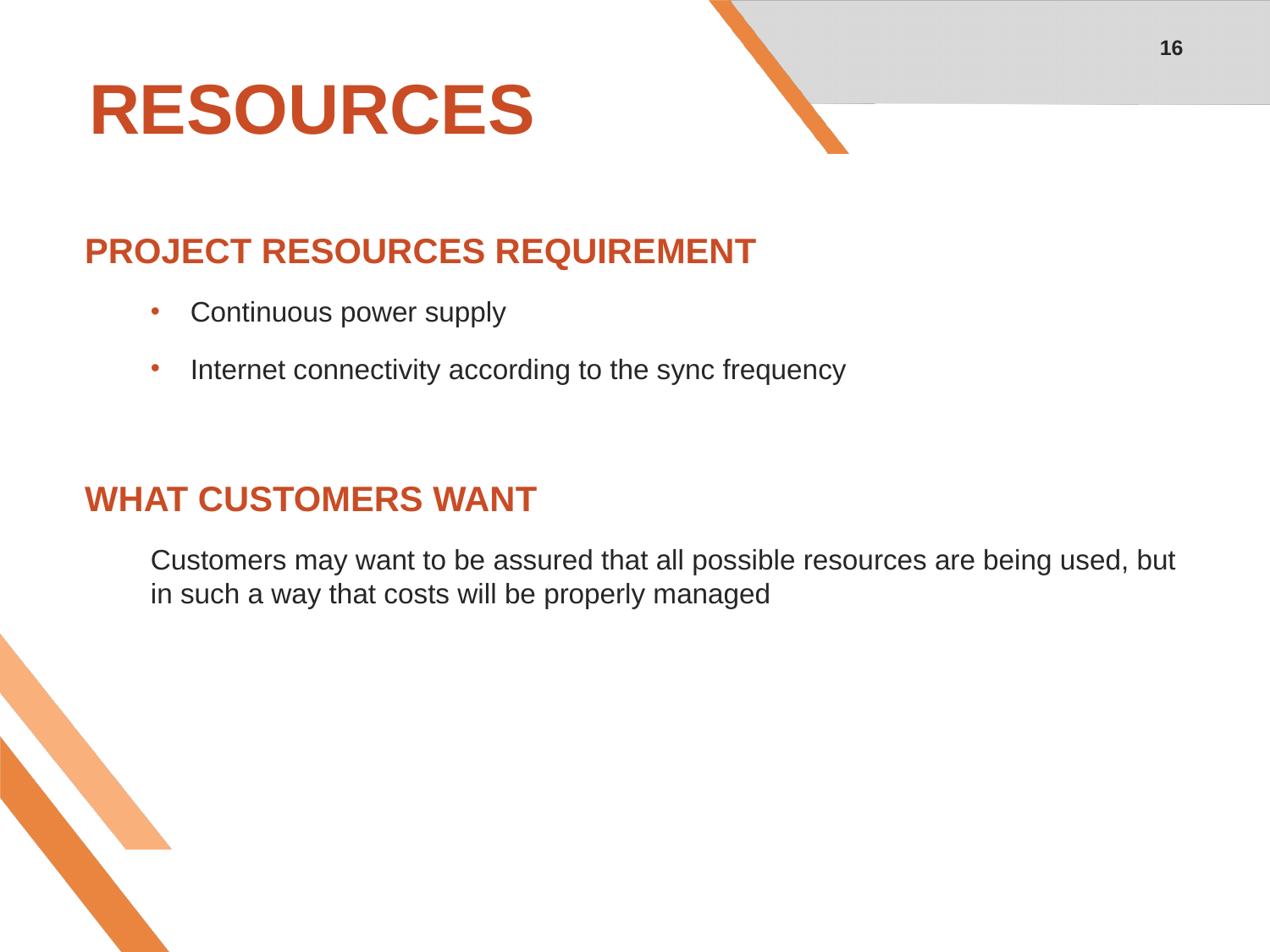

16
# RESOURCES
PROJECT RESOURCES REQUIREMENT
Continuous power supply
Internet connectivity according to the sync frequency

WHAT CUSTOMERS WANT
Customers may want to be assured that all possible resources are being used, but in such a way that costs will be properly managed